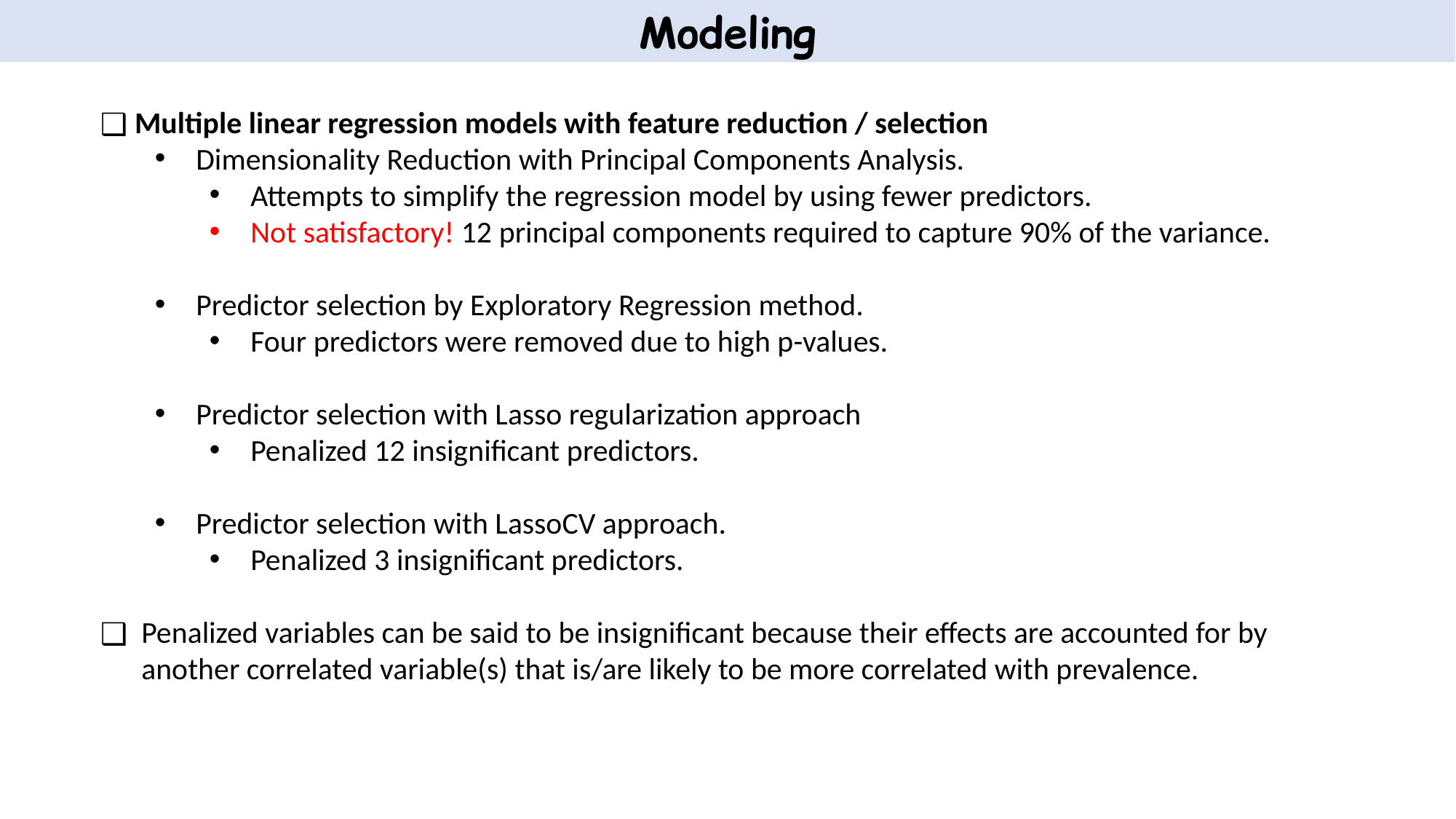

Modeling
Multiple linear regression models with feature reduction / selection
Dimensionality Reduction with Principal Components Analysis.
Attempts to simplify the regression model by using fewer predictors.
Not satisfactory! 12 principal components required to capture 90% of the variance.

Predictor selection by Exploratory Regression method.
Four predictors were removed due to high p-values.

Predictor selection with Lasso regularization approach
Penalized 12 insignificant predictors.

Predictor selection with LassoCV approach.
Penalized 3 insignificant predictors.

Penalized variables can be said to be insignificant because their effects are accounted for by another correlated variable(s) that is/are likely to be more correlated with prevalence.